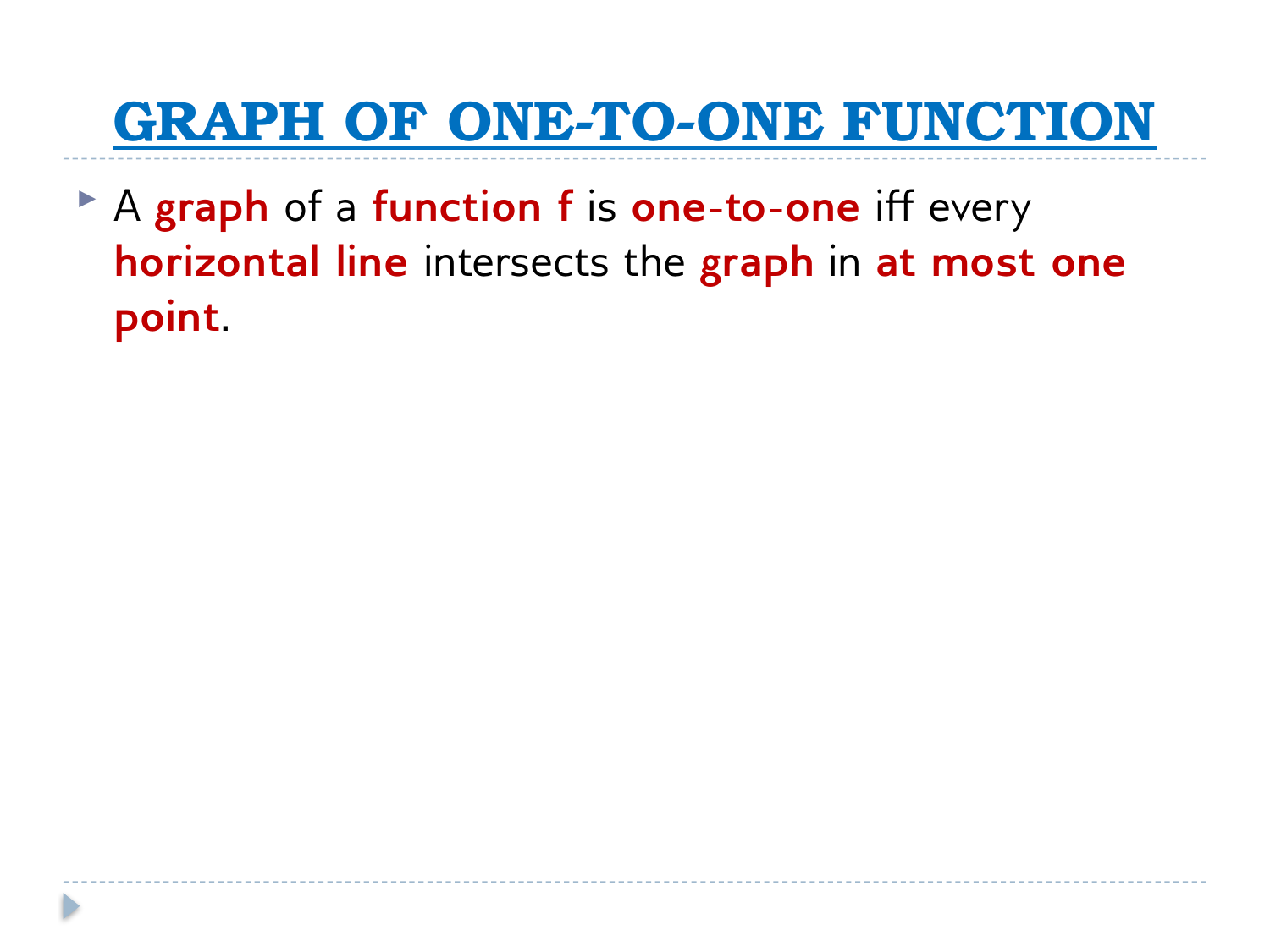

# GRAPH OF ONE-TO-ONE FUNCTION
A graph of a function f is one-to-one iff every horizontal line intersects the graph in at most one point.